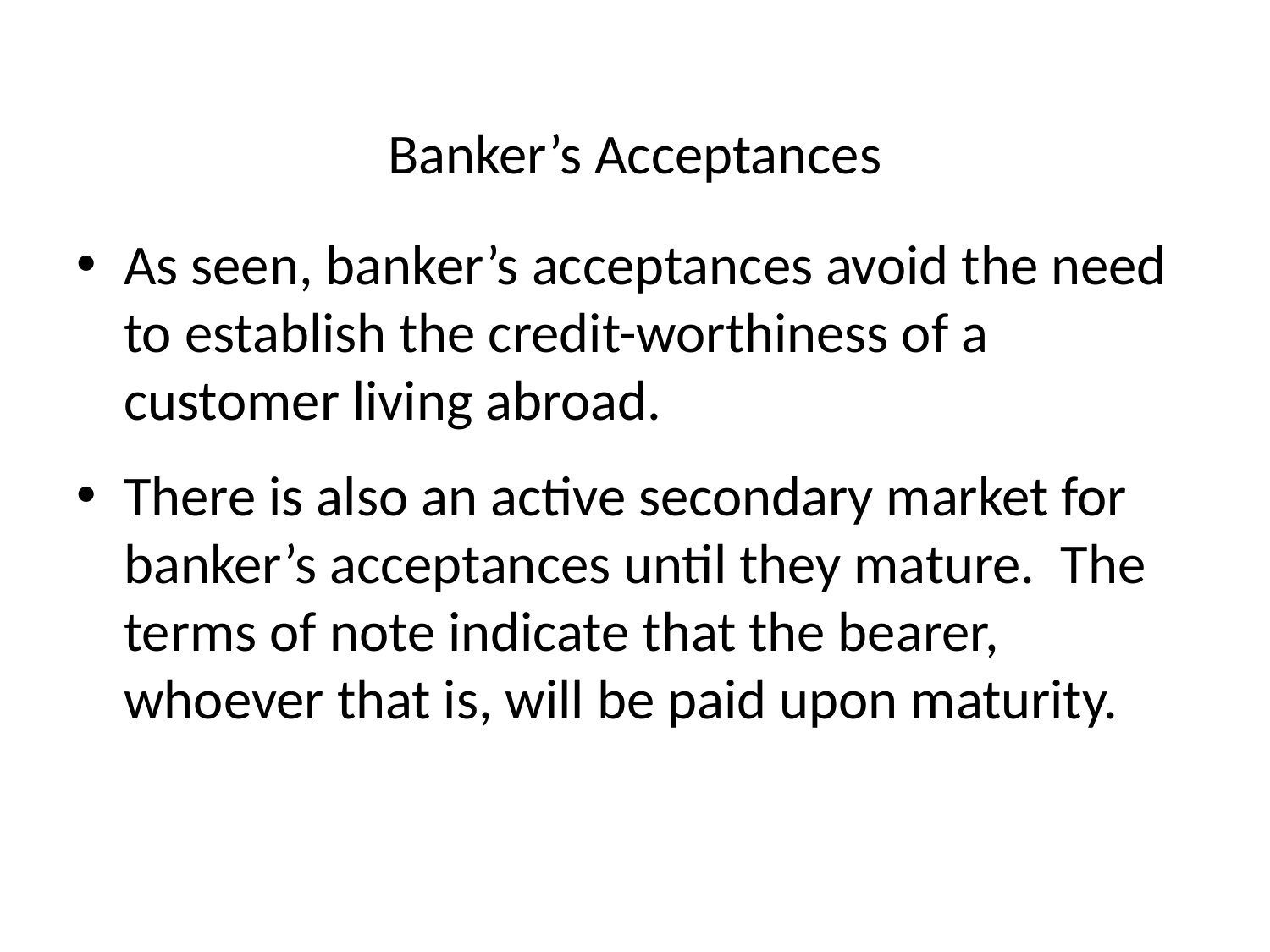

# Banker’s Acceptances
As seen, banker’s acceptances avoid the need to establish the credit-worthiness of a customer living abroad.
There is also an active secondary market for banker’s acceptances until they mature.  The terms of note indicate that the bearer, whoever that is, will be paid upon maturity.